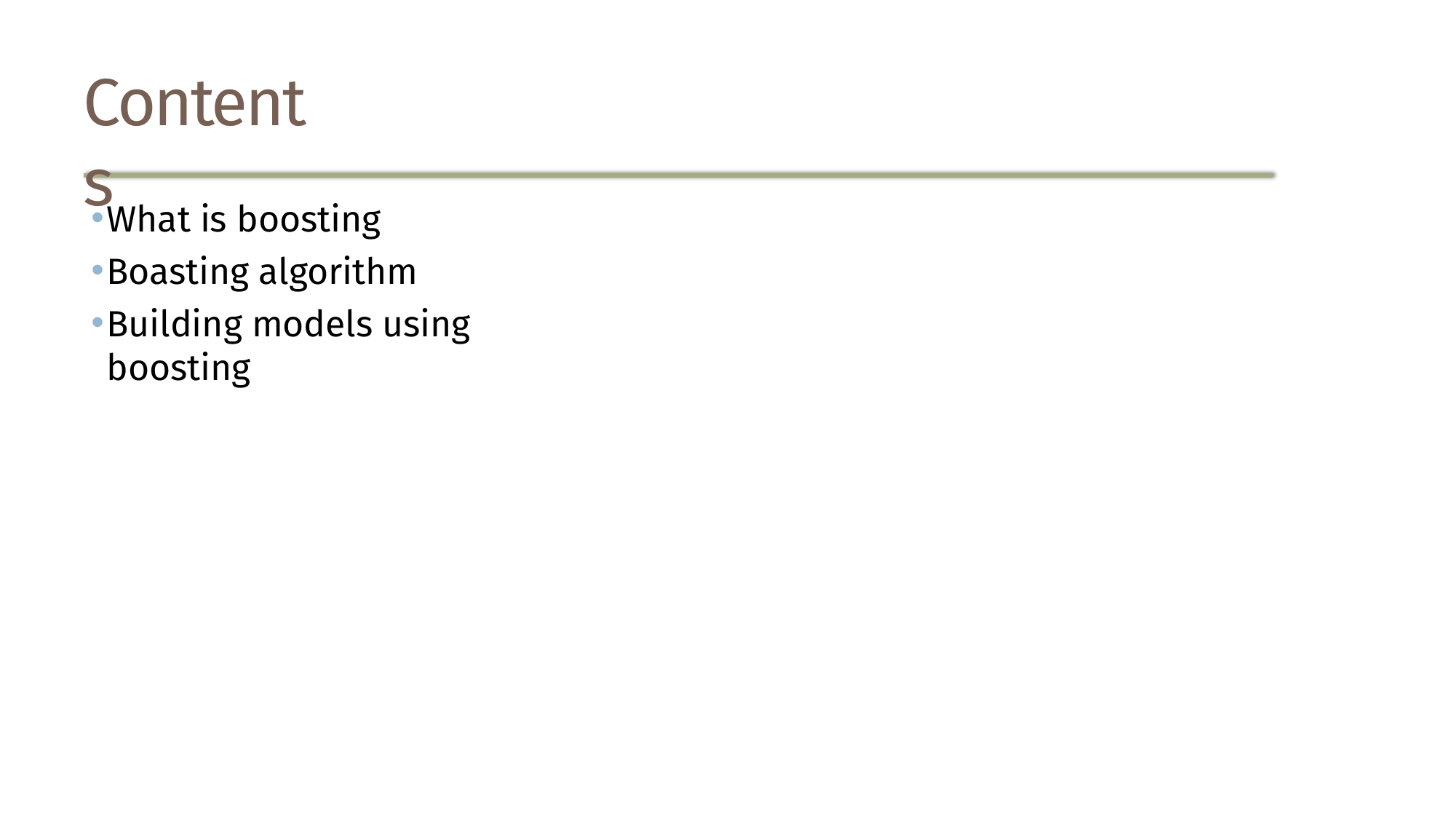

# Contents
What is boosting
Boasting algorithm
Building models using boosting